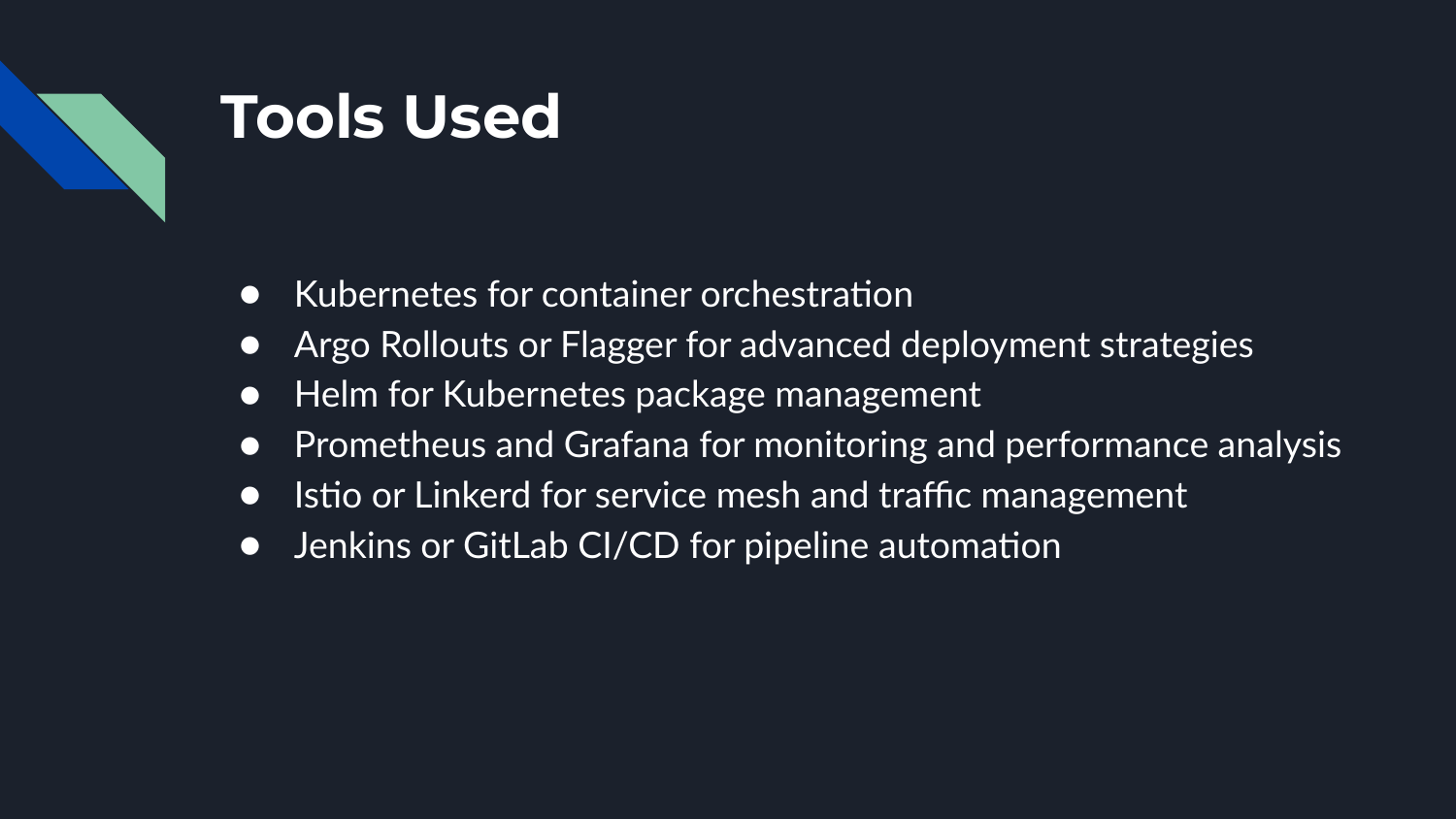

# Tools Used
Kubernetes for container orchestration
Argo Rollouts or Flagger for advanced deployment strategies
Helm for Kubernetes package management
Prometheus and Grafana for monitoring and performance analysis
Istio or Linkerd for service mesh and traffic management
Jenkins or GitLab CI/CD for pipeline automation